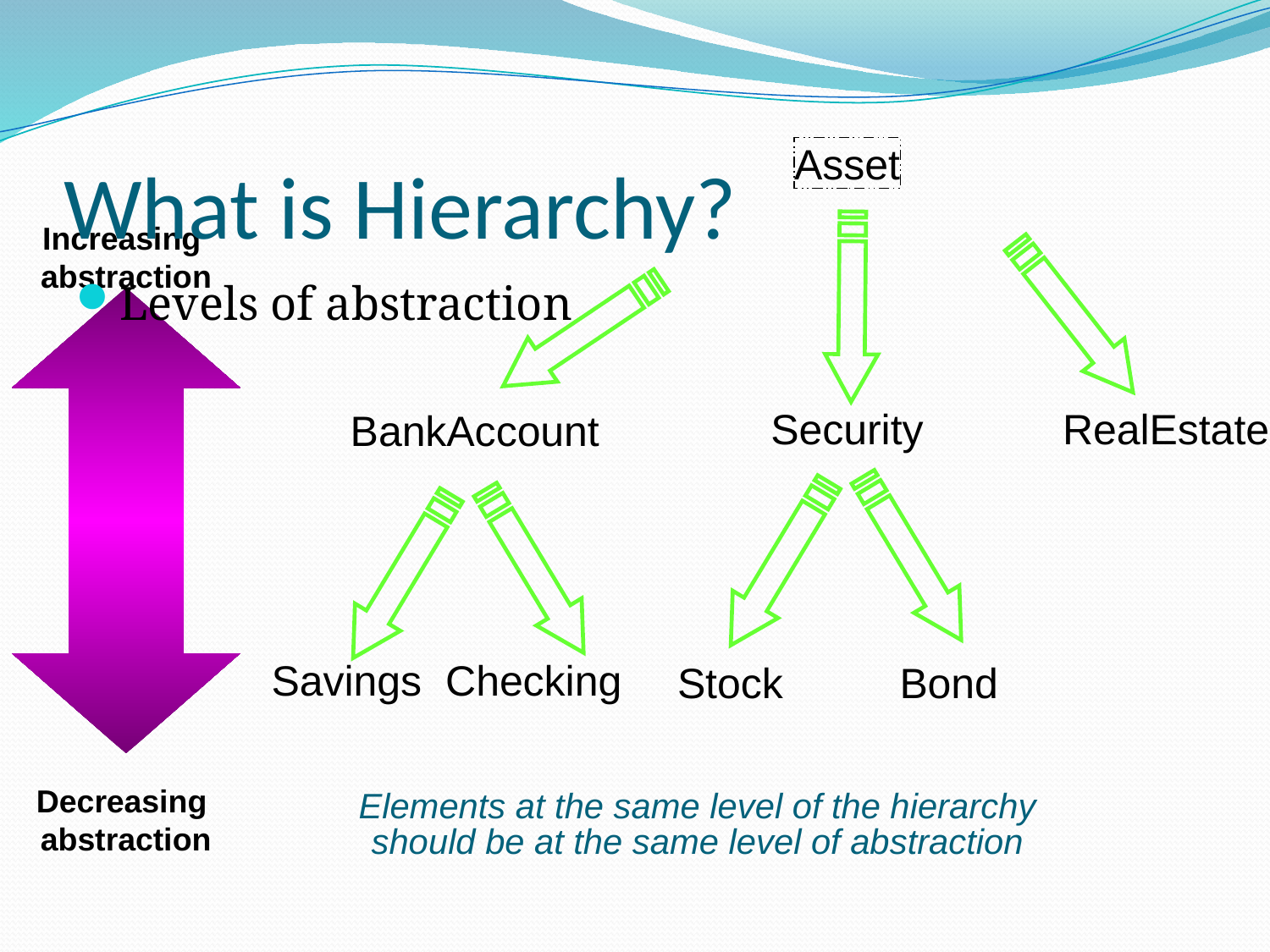

# What is Hierarchy?
Asset
Increasing
abstraction

Decreasing
abstraction
Levels of abstraction

Security
RealEstate
BankAccount

Savings
Checking
Stock
Bond
Elements at the same level of the hierarchy should be at the same level of abstraction